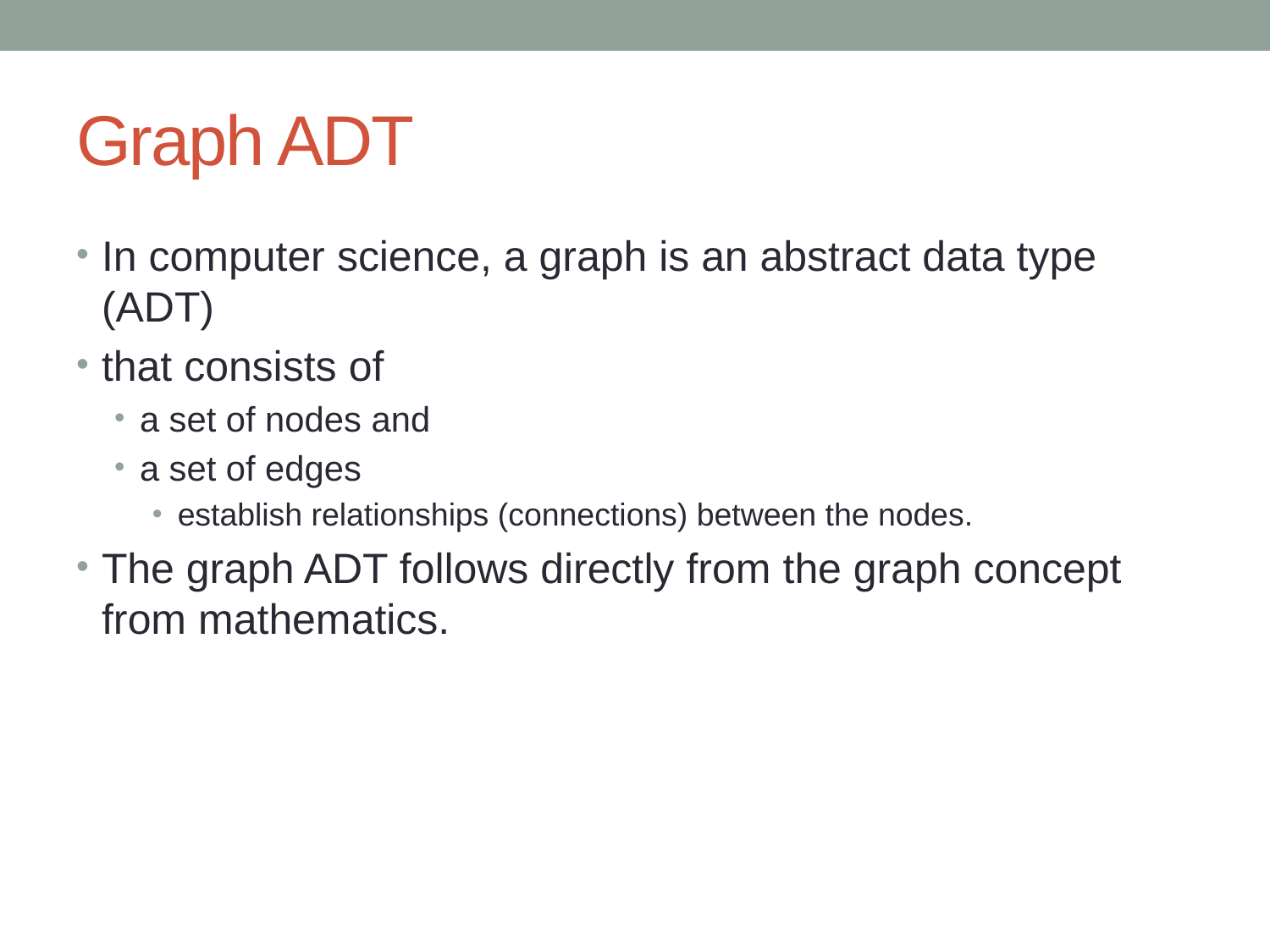

# Graph ADT
In computer science, a graph is an abstract data type (ADT)
that consists of
a set of nodes and
a set of edges
establish relationships (connections) between the nodes.
The graph ADT follows directly from the graph concept from mathematics.